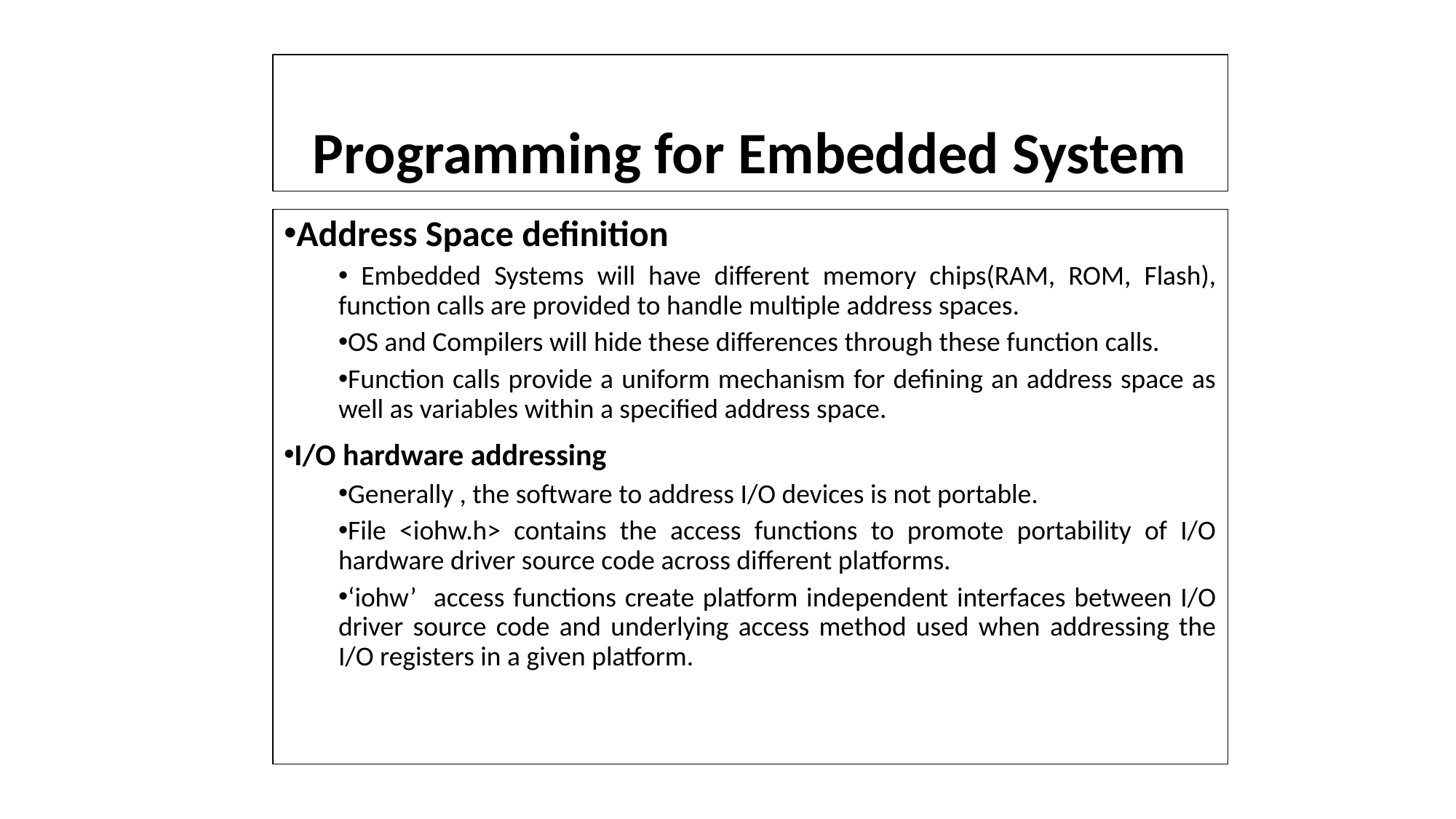

# Programming for Embedded System
Address Space definition
 Embedded Systems will have different memory chips(RAM, ROM, Flash), function calls are provided to handle multiple address spaces.
OS and Compilers will hide these differences through these function calls.
Function calls provide a uniform mechanism for defining an address space as well as variables within a specified address space.
I/O hardware addressing
Generally , the software to address I/O devices is not portable.
File <iohw.h> contains the access functions to promote portability of I/O hardware driver source code across different platforms.
‘iohw’  access functions create platform independent interfaces between I/O driver source code and underlying access method used when addressing the I/O registers in a given platform.